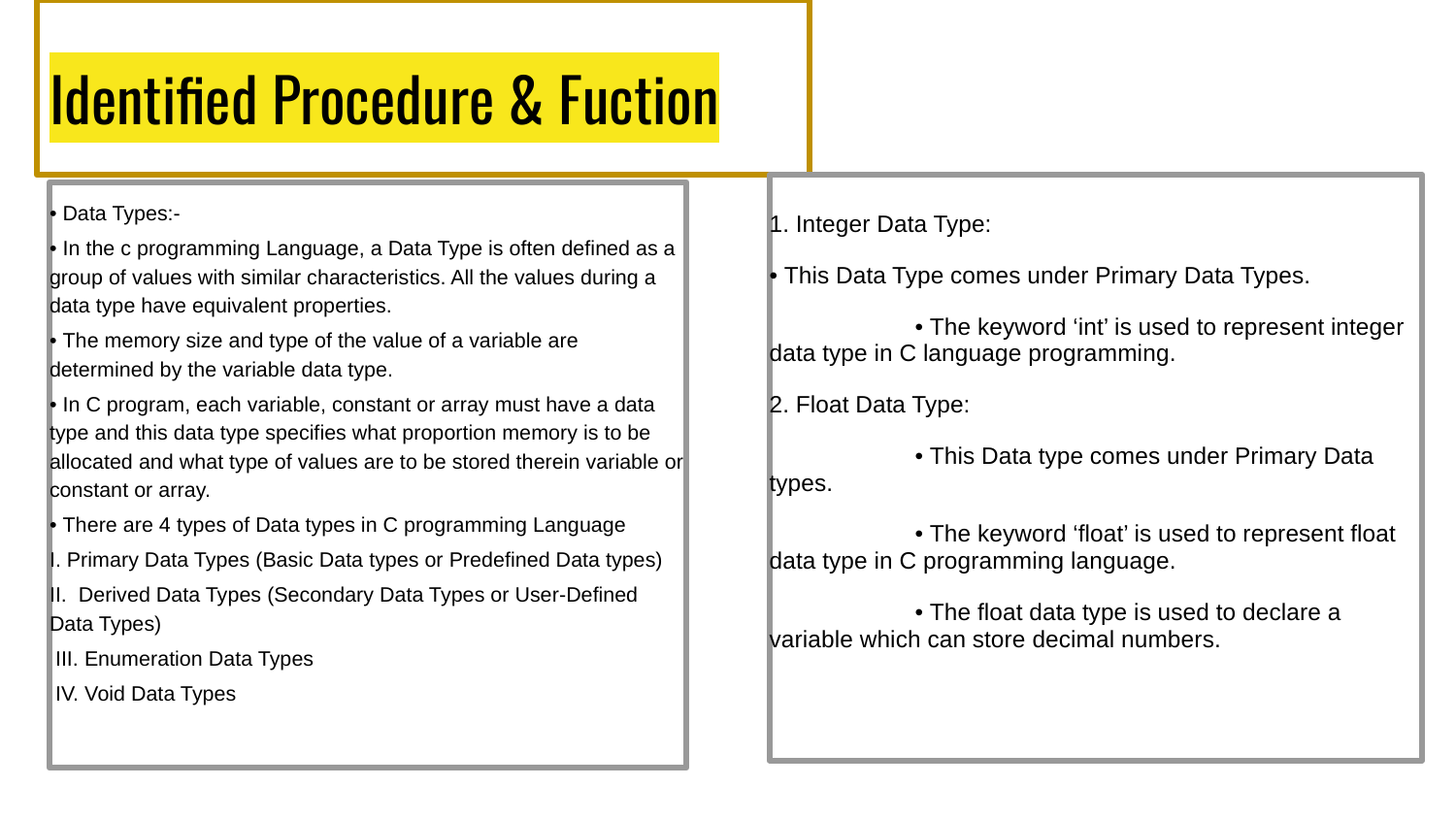

# Identified Procedure & Fuction

• Data Types:-
• In the c programming Language, a Data Type is often defined as a group of values with similar characteristics. All the values during a data type have equivalent properties.
• The memory size and type of the value of a variable are determined by the variable data type.
• In C program, each variable, constant or array must have a data type and this data type specifies what proportion memory is to be allocated and what type of values are to be stored therein variable or constant or array.
• There are 4 types of Data types in C programming Language
I. Primary Data Types (Basic Data types or Predefined Data types)
II.  Derived Data Types (Secondary Data Types or User-Defined Data Types)
 III. Enumeration Data Types
 IV. Void Data Types

1. Integer Data Type:
• This Data Type comes under Primary Data Types.
	• The keyword ‘int’ is used to represent integer data type in C language programming.
2. Float Data Type:
	• This Data type comes under Primary Data types.
	• The keyword ‘float’ is used to represent float data type in C programming language.
	• The float data type is used to declare a variable which can store decimal numbers.